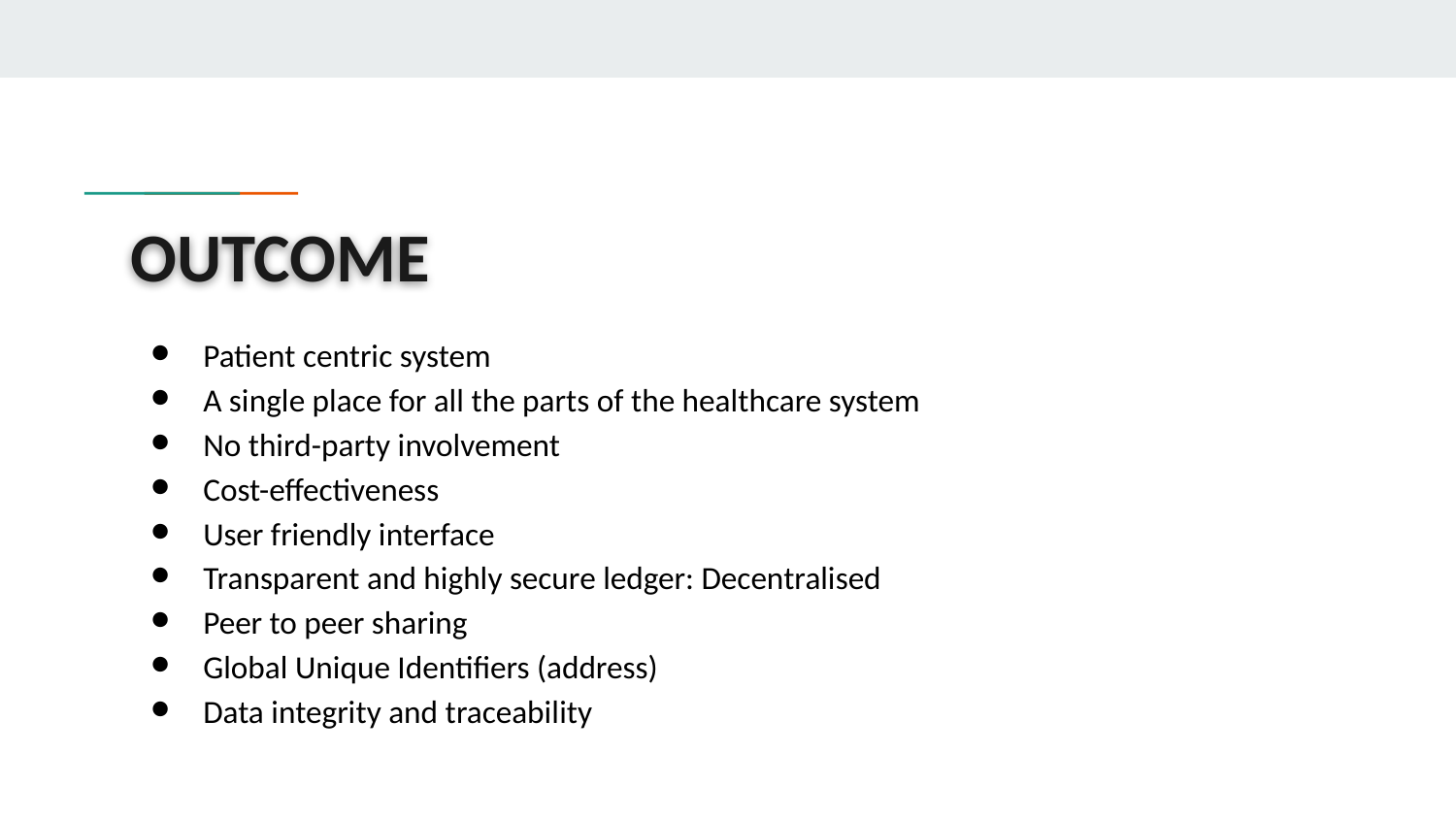

# OUTCOME

Patient centric system
A single place for all the parts of the healthcare system
No third-party involvement
Cost-effectiveness
User friendly interface
Transparent and highly secure ledger: Decentralised
Peer to peer sharing
Global Unique Identifiers (address)
Data integrity and traceability